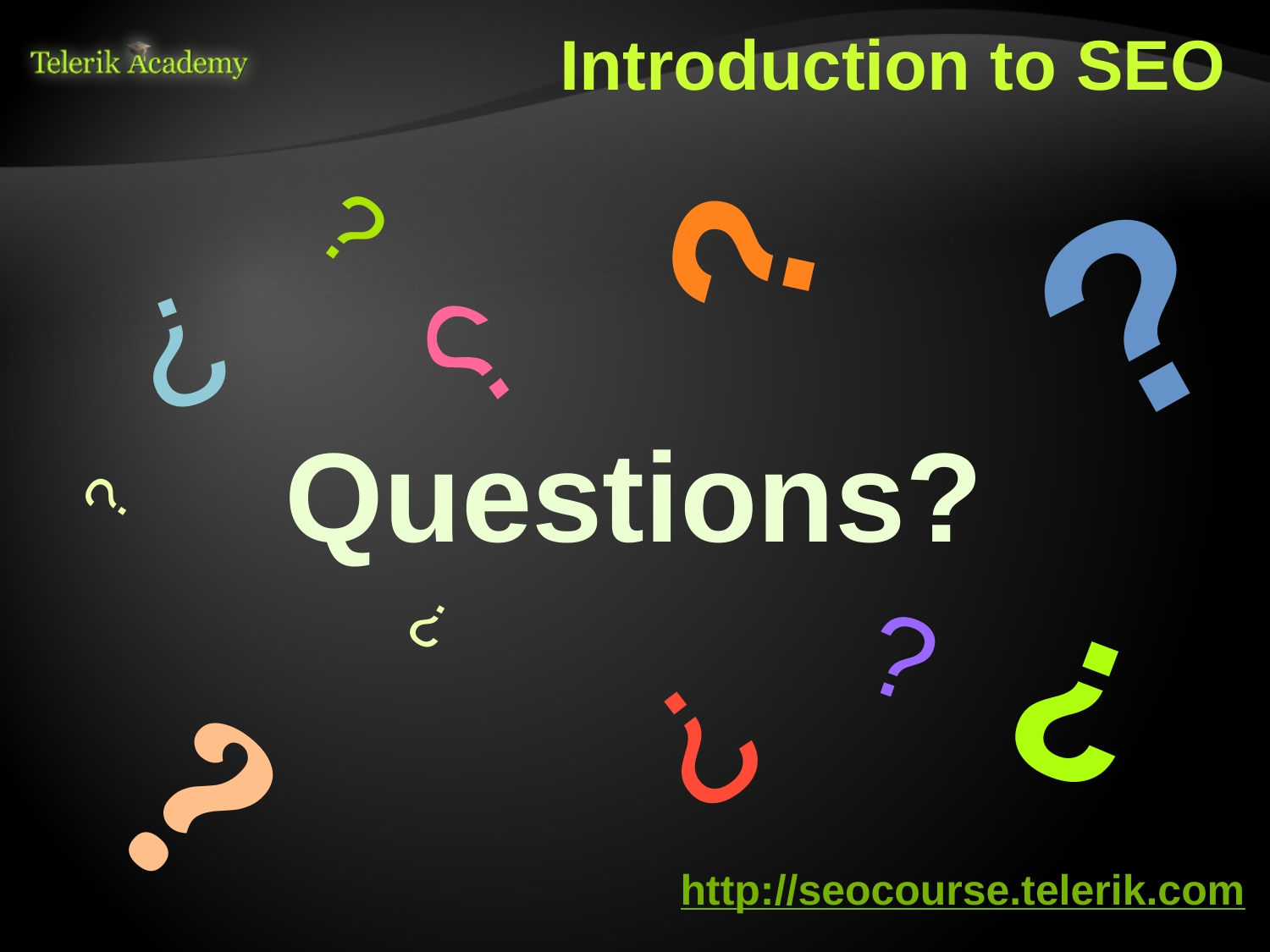

# Introduction to SEO
?
?
?
?
?
Questions?
?
?
?
?
?
?
http://seocourse.telerik.com